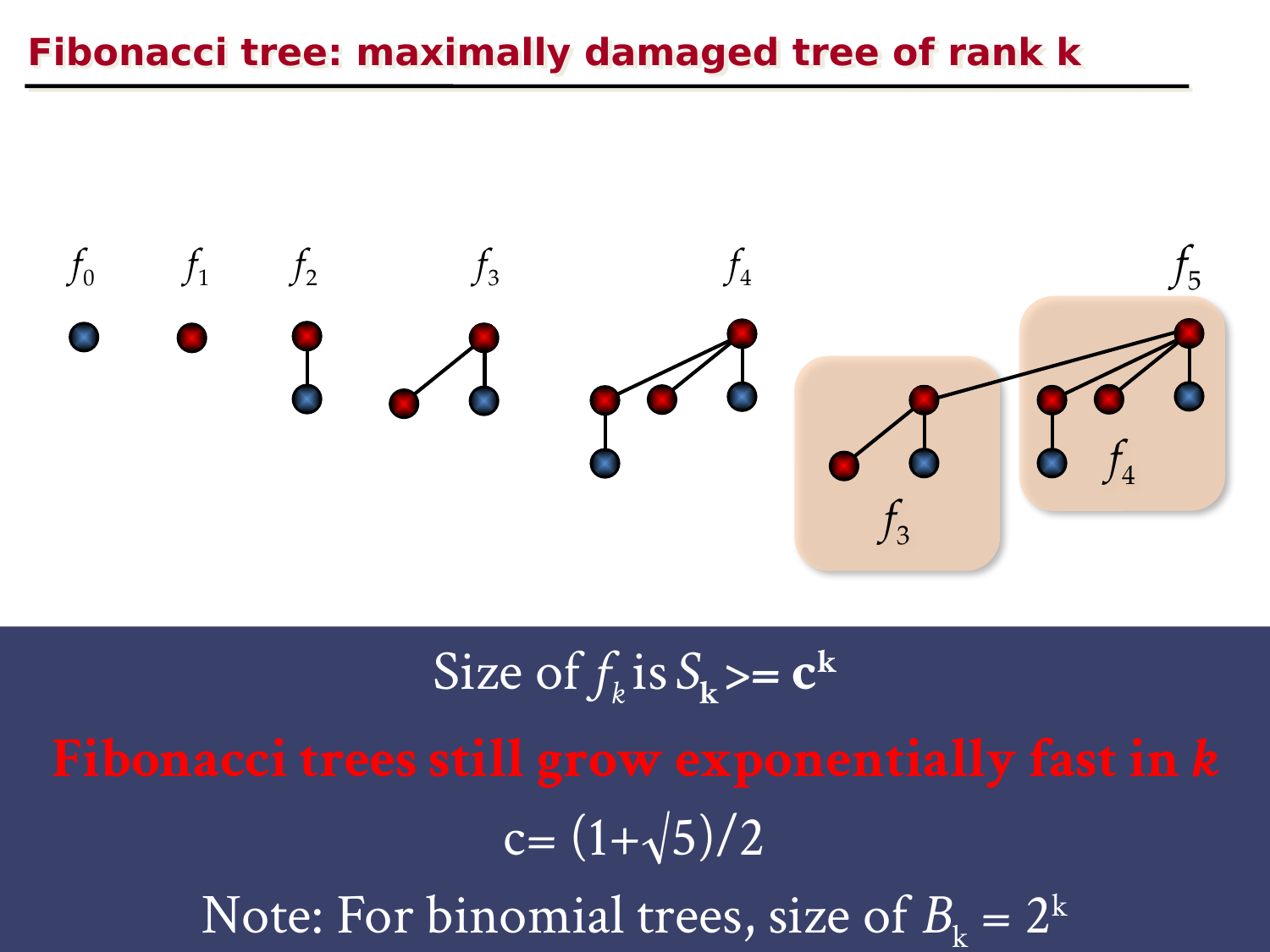

Fibonacci tree: maximally damaged tree of rank k

f5
f0
f1
f2
f3
f4

f4

f3

Size of fk is Sk >= ck
Fibonacci trees still grow exponentially fast in k
c= (1+√5)/2
Note: For binomial trees, size of Bk = 2k